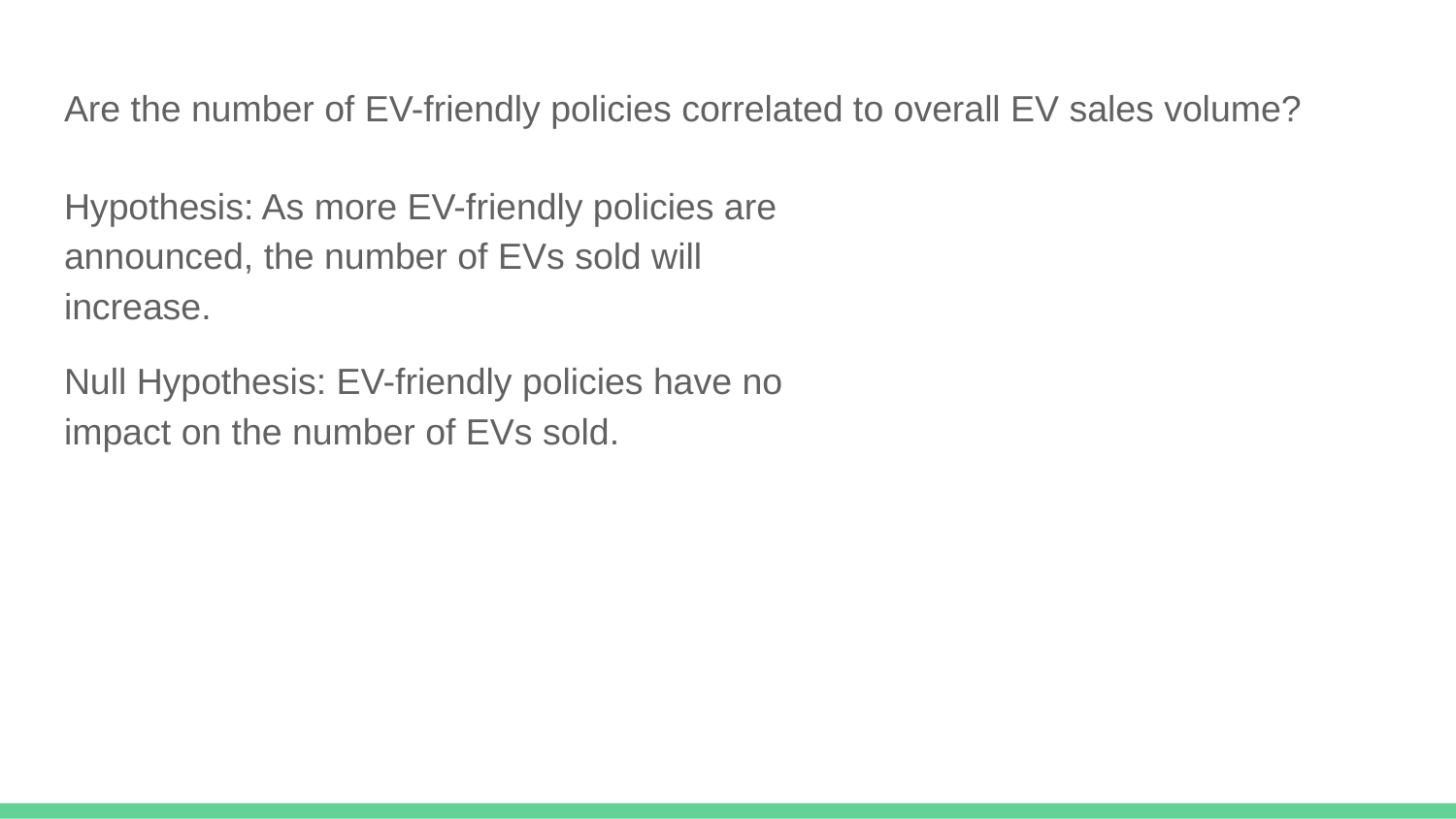

# Are the number of EV-friendly policies correlated to overall EV sales volume?
Hypothesis: As more EV-friendly policies are announced, the number of EVs sold will increase.
Null Hypothesis: EV-friendly policies have no impact on the number of EVs sold.